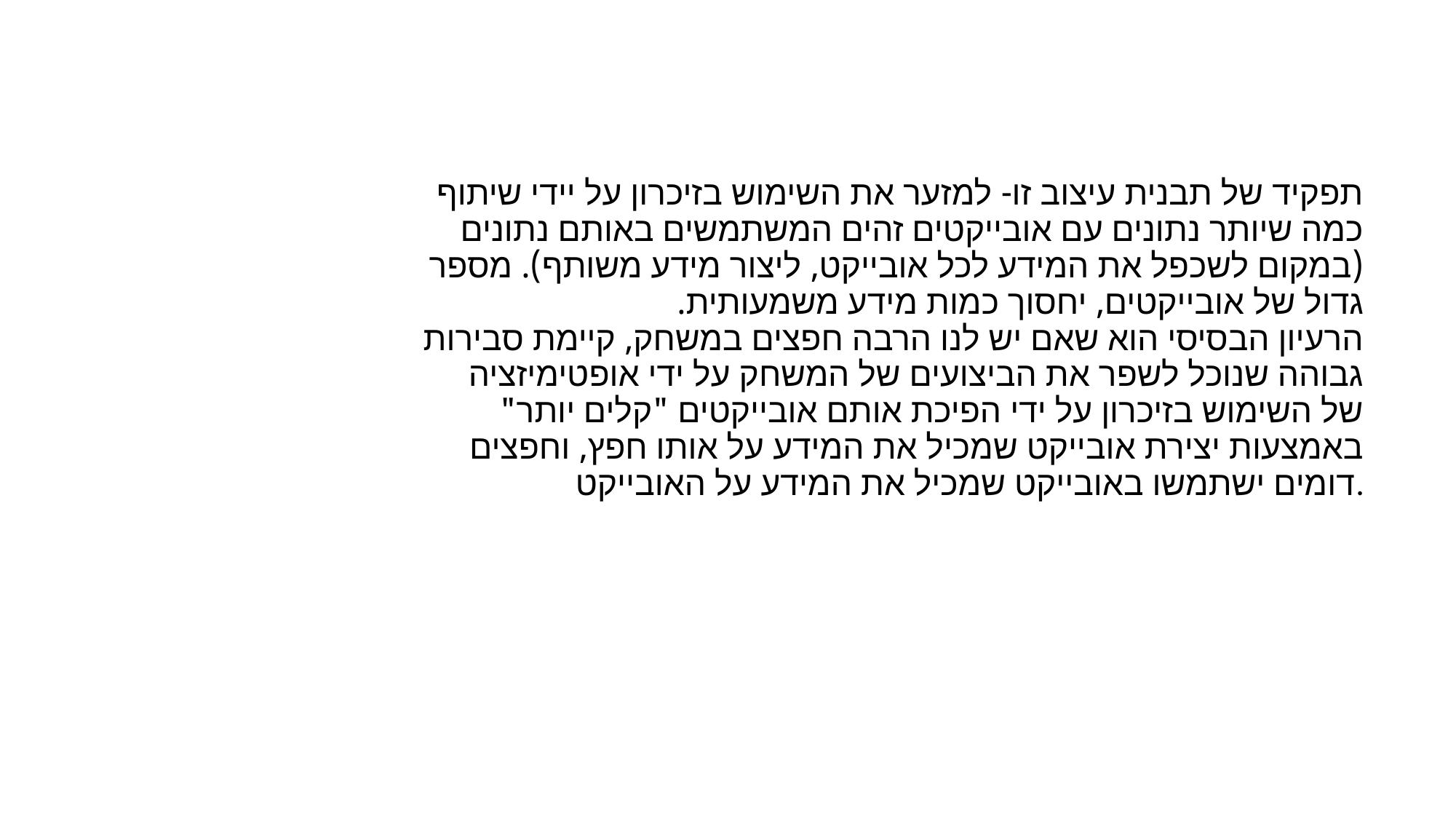

# תפקיד של תבנית עיצוב זו- למזער את השימוש בזיכרון על יידי שיתוף כמה שיותר נתונים עם אובייקטים זהים המשתמשים באותם נתונים (במקום לשכפל את המידע לכל אובייקט, ליצור מידע משותף). מספר גדול של אובייקטים, יחסוך כמות מידע משמעותית. הרעיון הבסיסי הוא שאם יש לנו הרבה חפצים במשחק, קיימת סבירות גבוהה שנוכל לשפר את הביצועים של המשחק על ידי אופטימיזציה של השימוש בזיכרון על ידי הפיכת אותם אובייקטים "קלים יותר" באמצעות יצירת אובייקט שמכיל את המידע על אותו חפץ, וחפצים דומים ישתמשו באובייקט שמכיל את המידע על האובייקט.